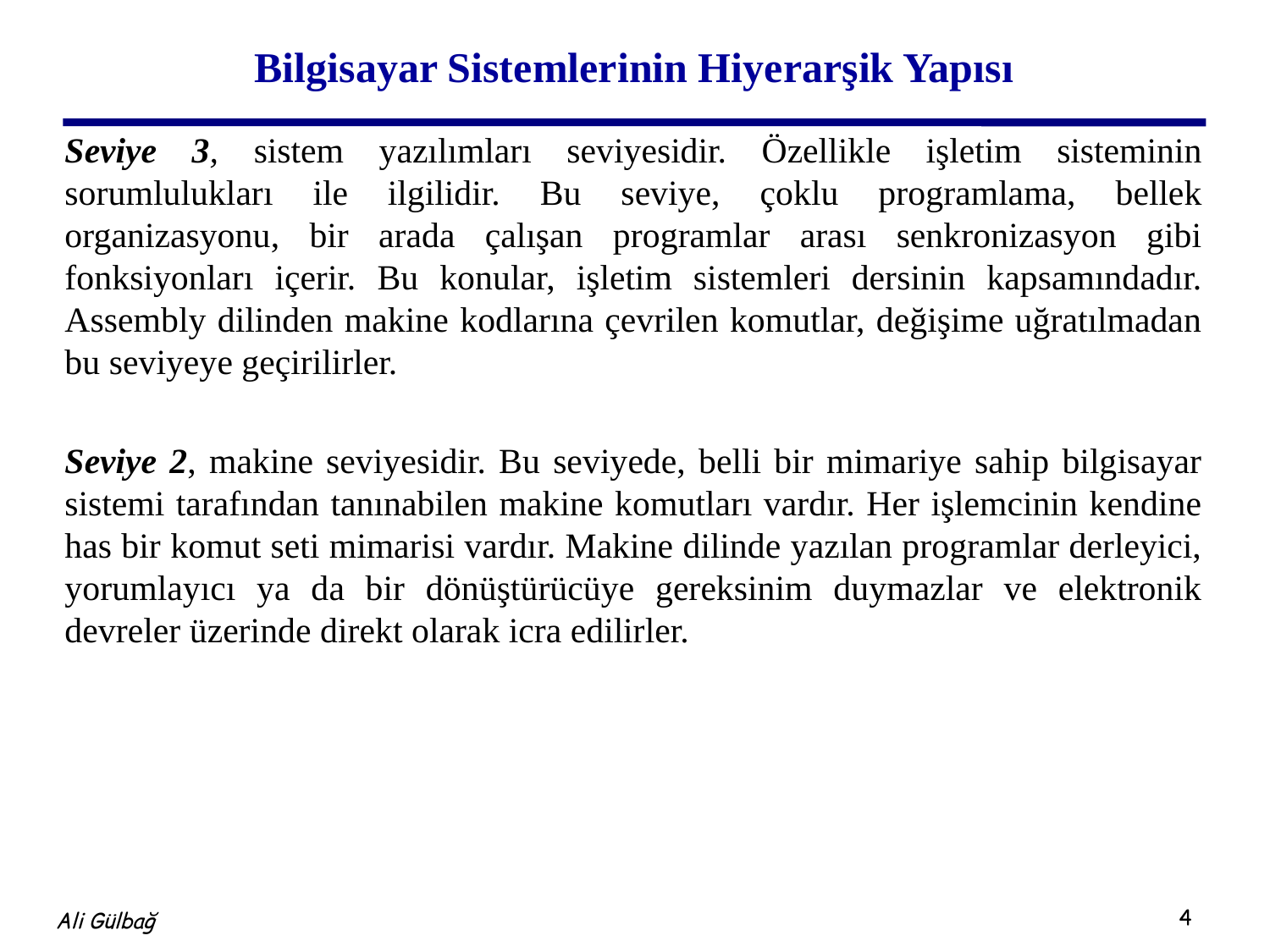

# Bilgisayar Sistemlerinin Hiyerarşik Yapısı
Seviye 3, sistem yazılımları seviyesidir. Özellikle işletim sisteminin sorumlulukları ile ilgilidir. Bu seviye, çoklu programlama, bellek organizasyonu, bir arada çalışan programlar arası senkronizasyon gibi fonksiyonları içerir. Bu konular, işletim sistemleri dersinin kapsamındadır. Assembly dilinden makine kodlarına çevrilen komutlar, değişime uğratılmadan bu seviyeye geçirilirler.

Seviye 2, makine seviyesidir. Bu seviyede, belli bir mimariye sahip bilgisayar sistemi tarafından tanınabilen makine komutları vardır. Her işlemcinin kendine has bir komut seti mimarisi vardır. Makine dilinde yazılan programlar derleyici, yorumlayıcı ya da bir dönüştürücüye gereksinim duymazlar ve elektronik devreler üzerinde direkt olarak icra edilirler.